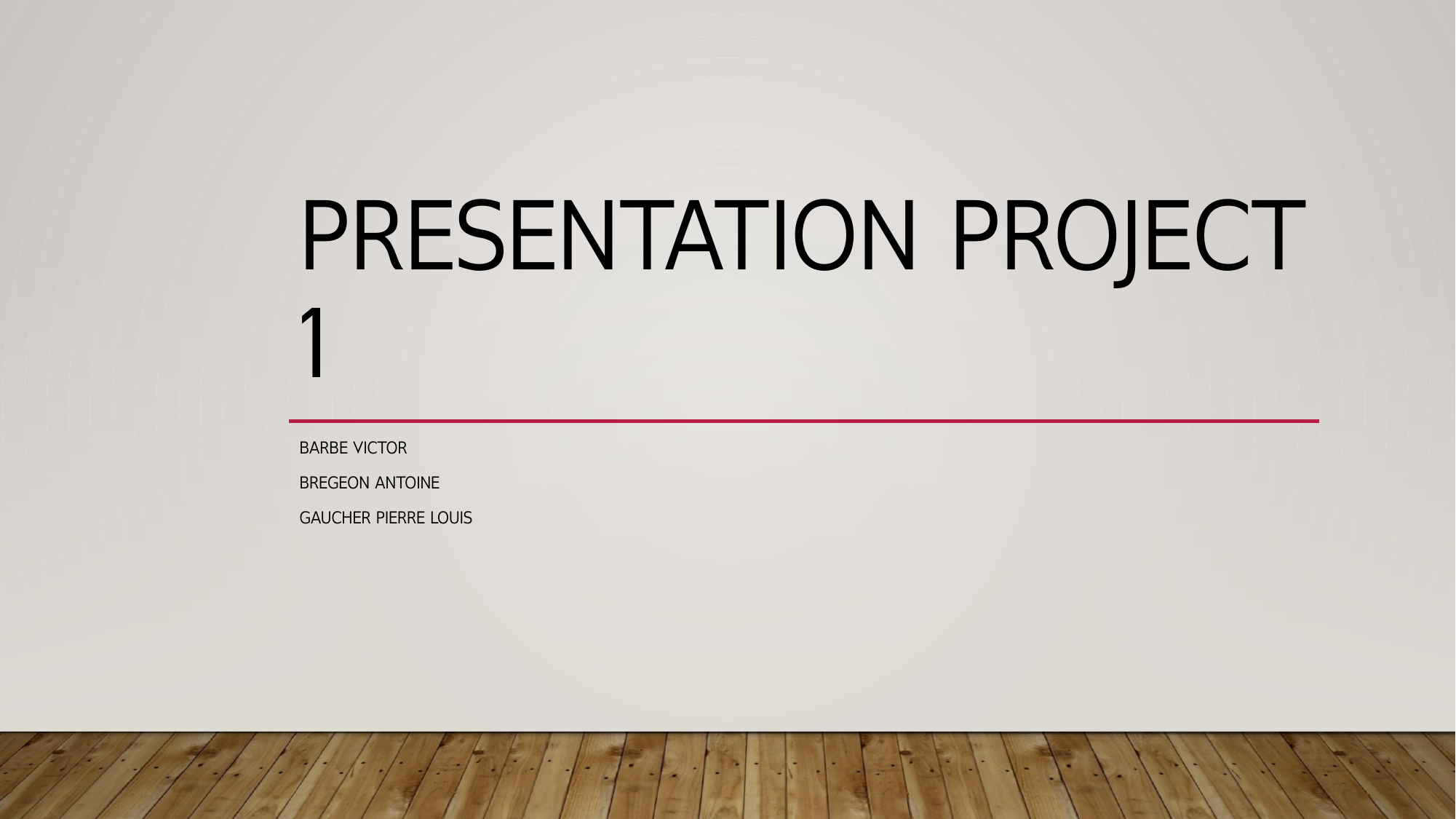

# Presentation project 1
Barbe Victor
Bregeon antoine
Gaucher Pierre louis